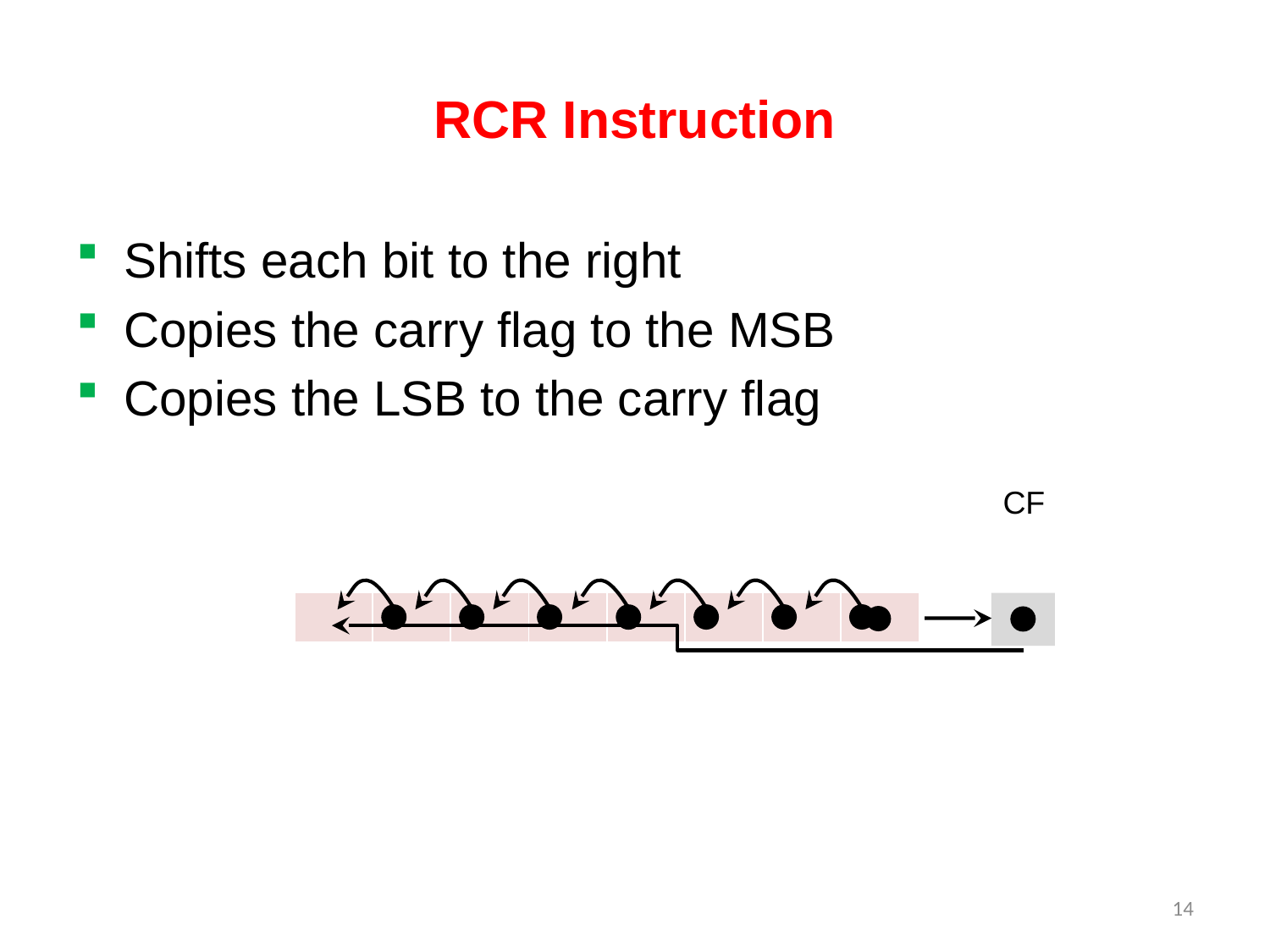

# RCR Instruction
Shifts each bit to the right
Copies the carry flag to the MSB
Copies the LSB to the carry flag

CF

|  |  |  |  |  |  |  |  |
| --- | --- | --- | --- | --- | --- | --- | --- |

14